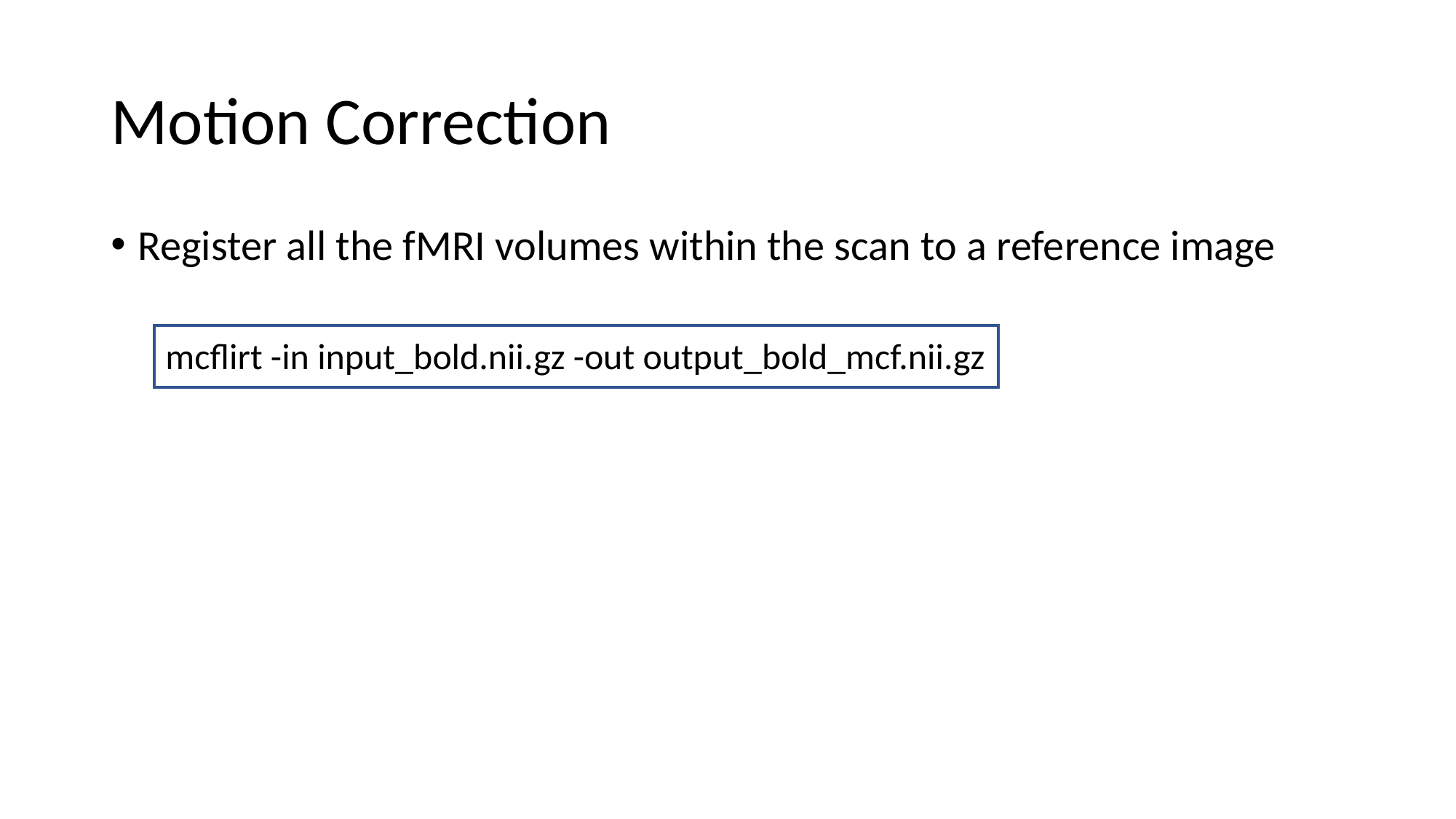

# Motion Correction
Register all the fMRI volumes within the scan to a reference image

mcflirt -in input_bold.nii.gz -out output_bold_mcf.nii.gz